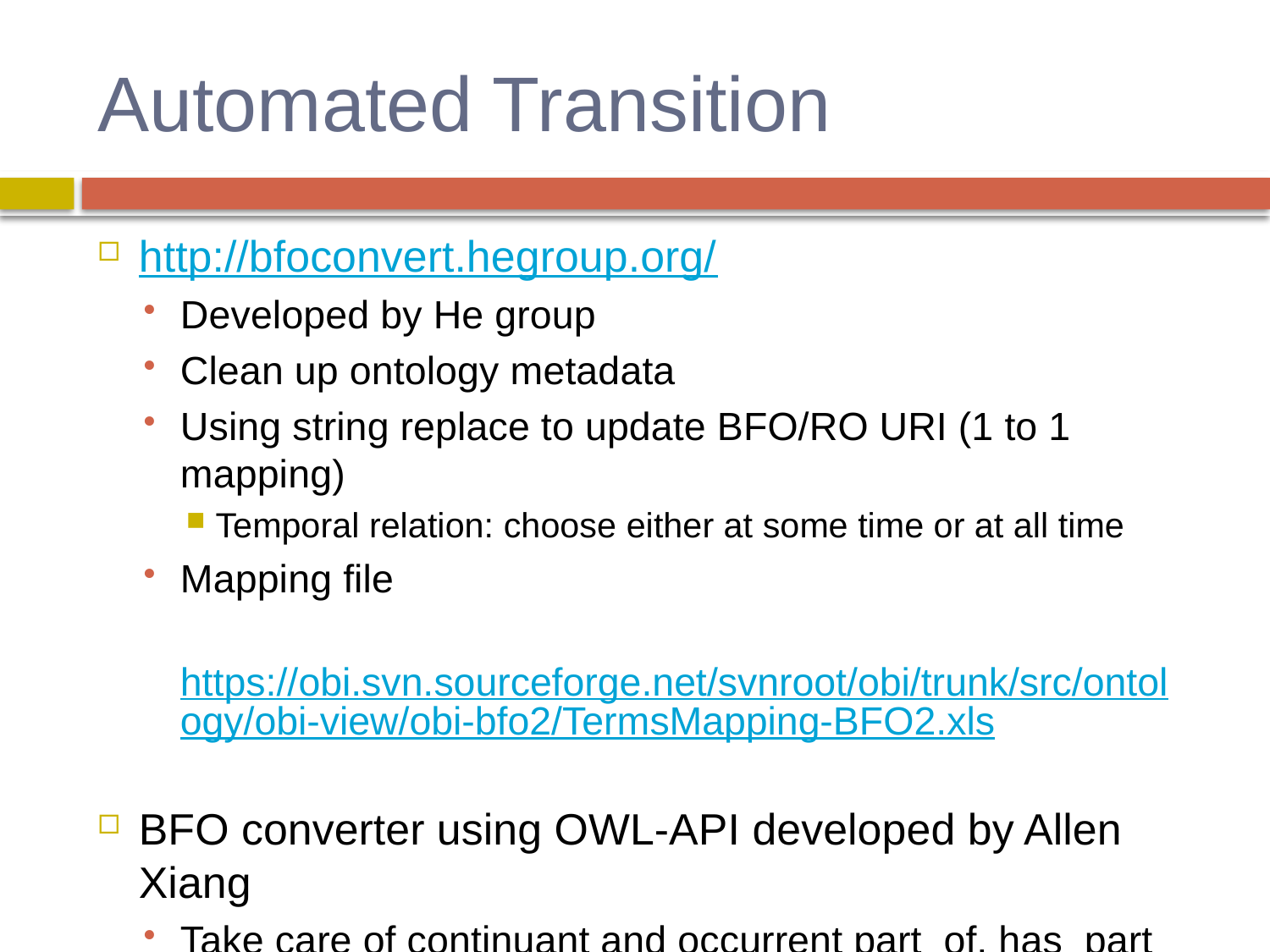

# Automated Transition
http://bfoconvert.hegroup.org/
Developed by He group
Clean up ontology metadata
Using string replace to update BFO/RO URI (1 to 1 mapping)
Temporal relation: choose either at some time or at all time
Mapping file
	https://obi.svn.sourceforge.net/svnroot/obi/trunk/src/ontology/obi-view/obi-bfo2/TermsMapping-BFO2.xls
BFO converter using OWL-API developed by Allen Xiang
Take care of continuant and occurrent part_of, has_part